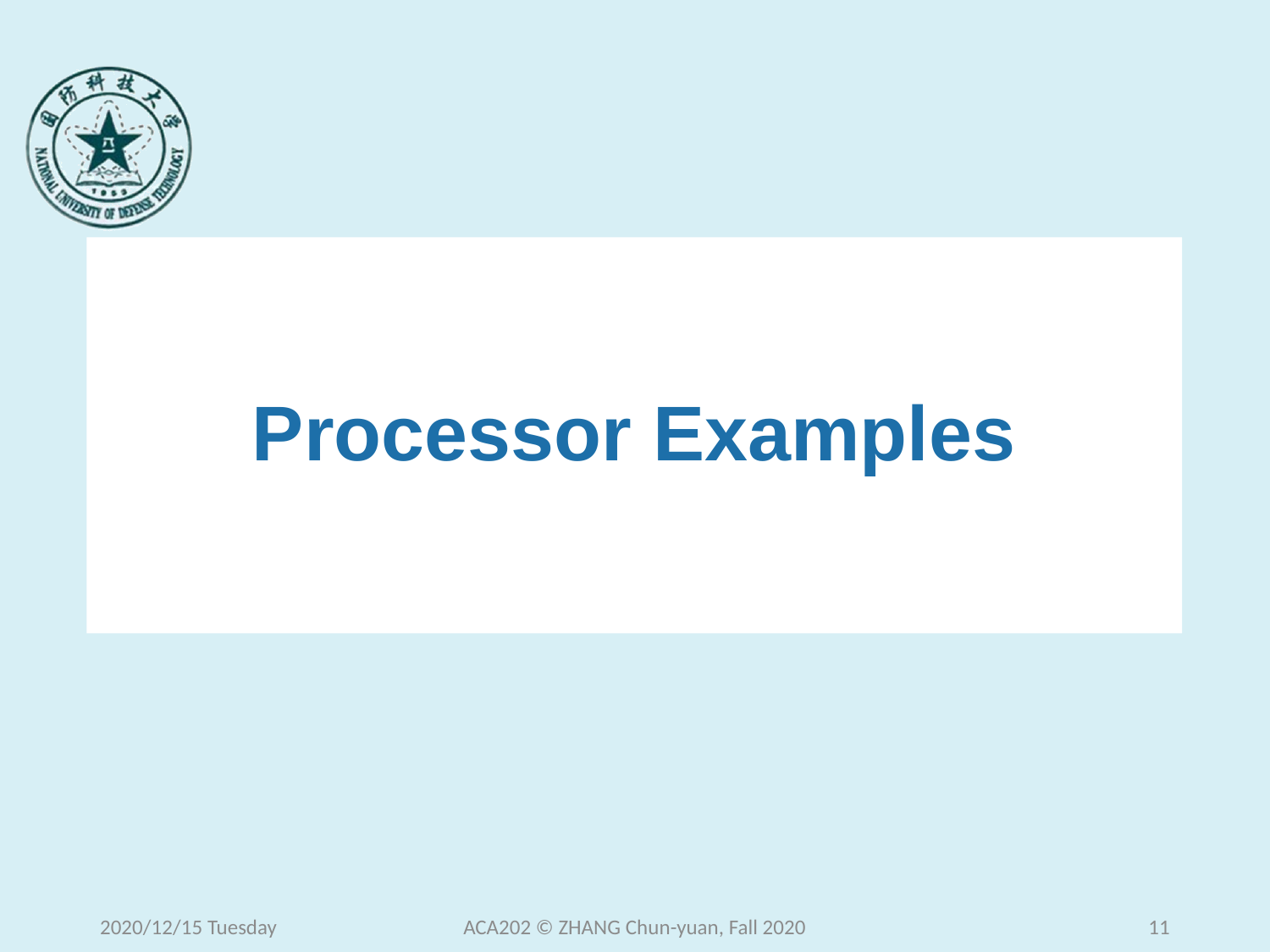

# Processor Examples

2020/12/15 Tuesday
ACA202 © ZHANG Chun-yuan, Fall 2020
11